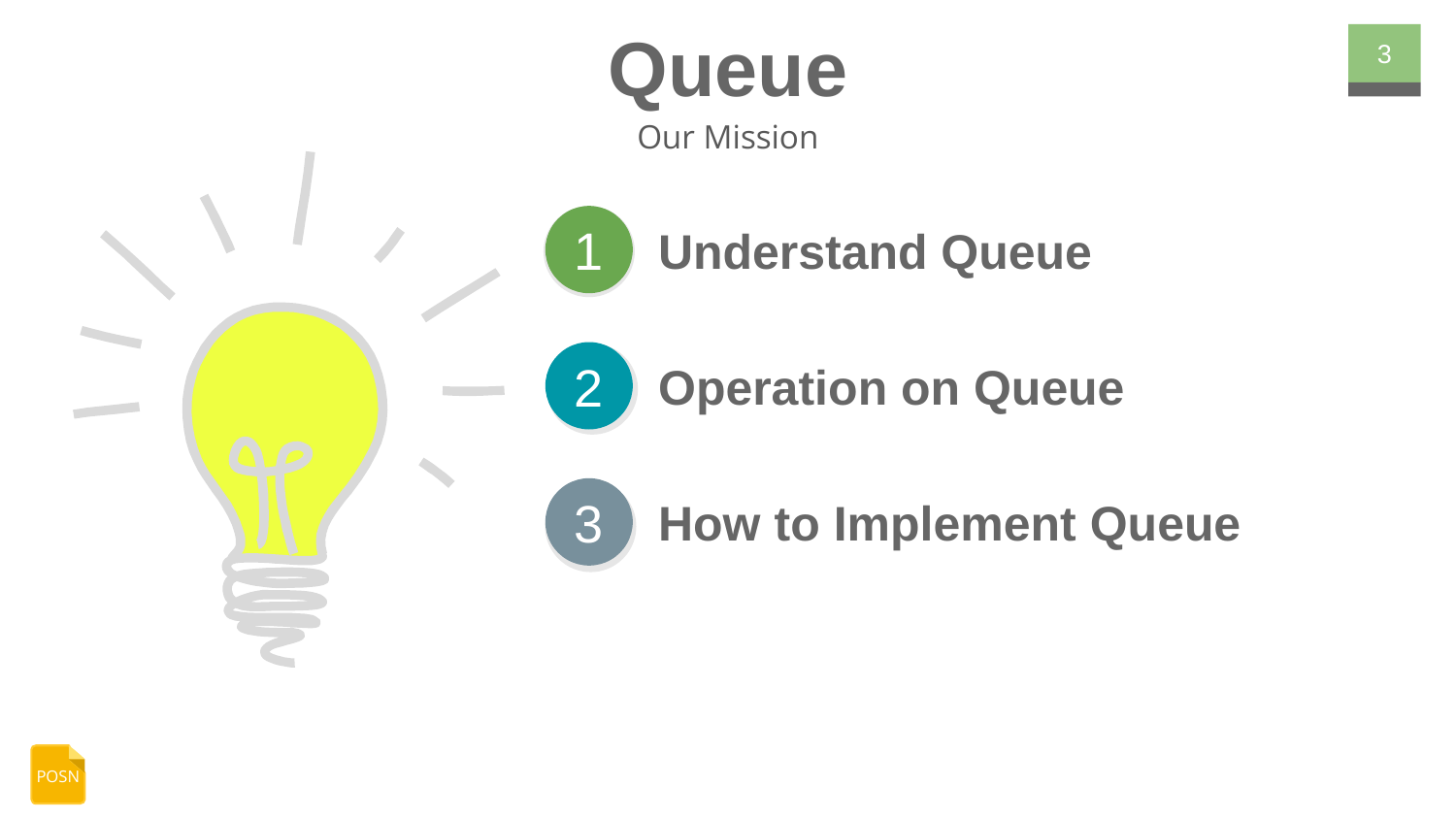

# Queue
3
Our Mission

Understand Queue
1

Operation on Queue

2

How to Implement Queue

3